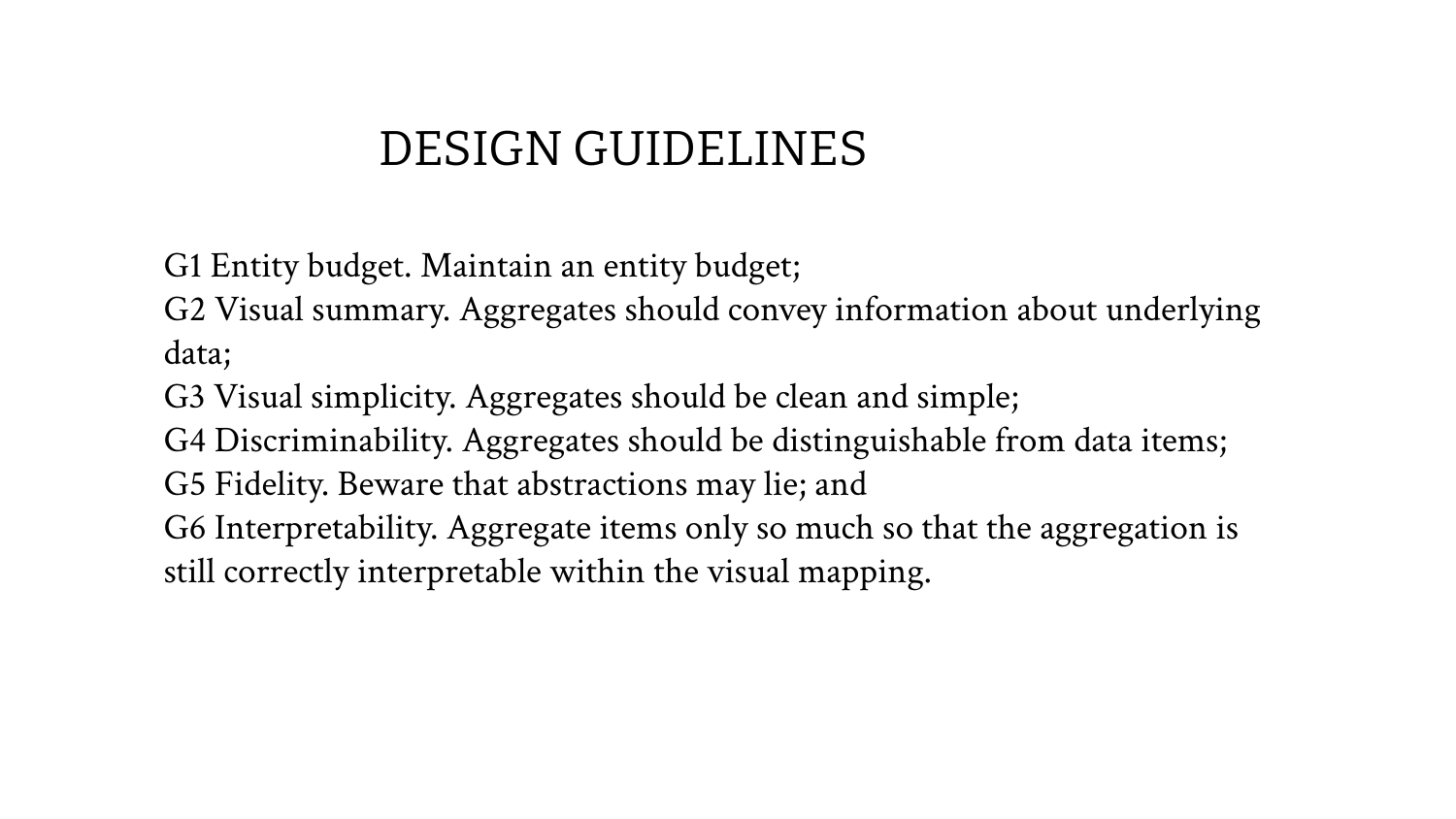

DESIGN GUIDELINES
G1 Entity budget. Maintain an entity budget;
G2 Visual summary. Aggregates should convey information about underlying data;
G3 Visual simplicity. Aggregates should be clean and simple;
G4 Discriminability. Aggregates should be distinguishable from data items;
G5 Fidelity. Beware that abstractions may lie; and
G6 Interpretability. Aggregate items only so much so that the aggregation is still correctly interpretable within the visual mapping.